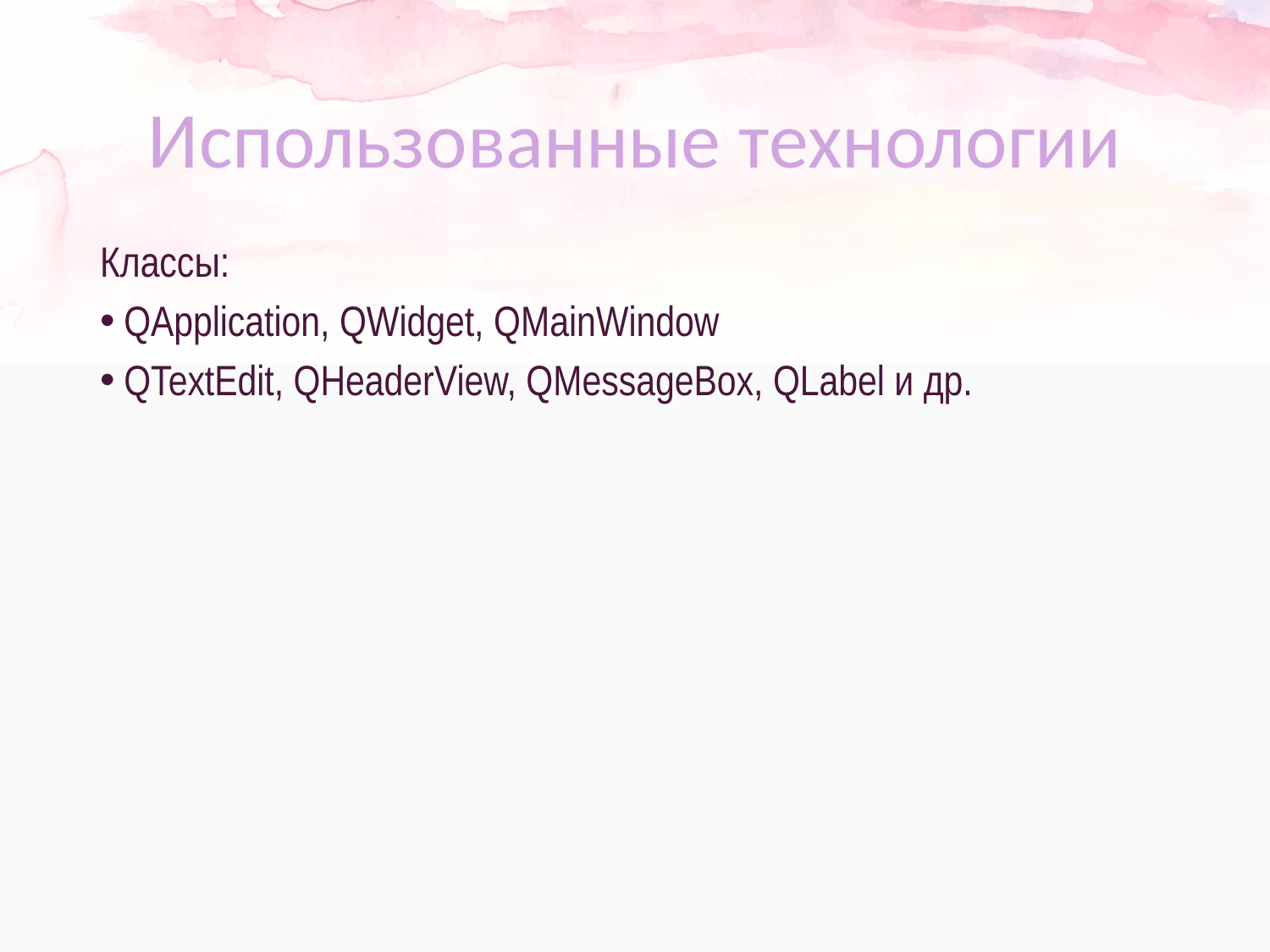

# Использованные технологии
Классы:
QApplication, QWidget, QMainWindow
QTextEdit, QHeaderView, QMessageBox, QLabel и др.